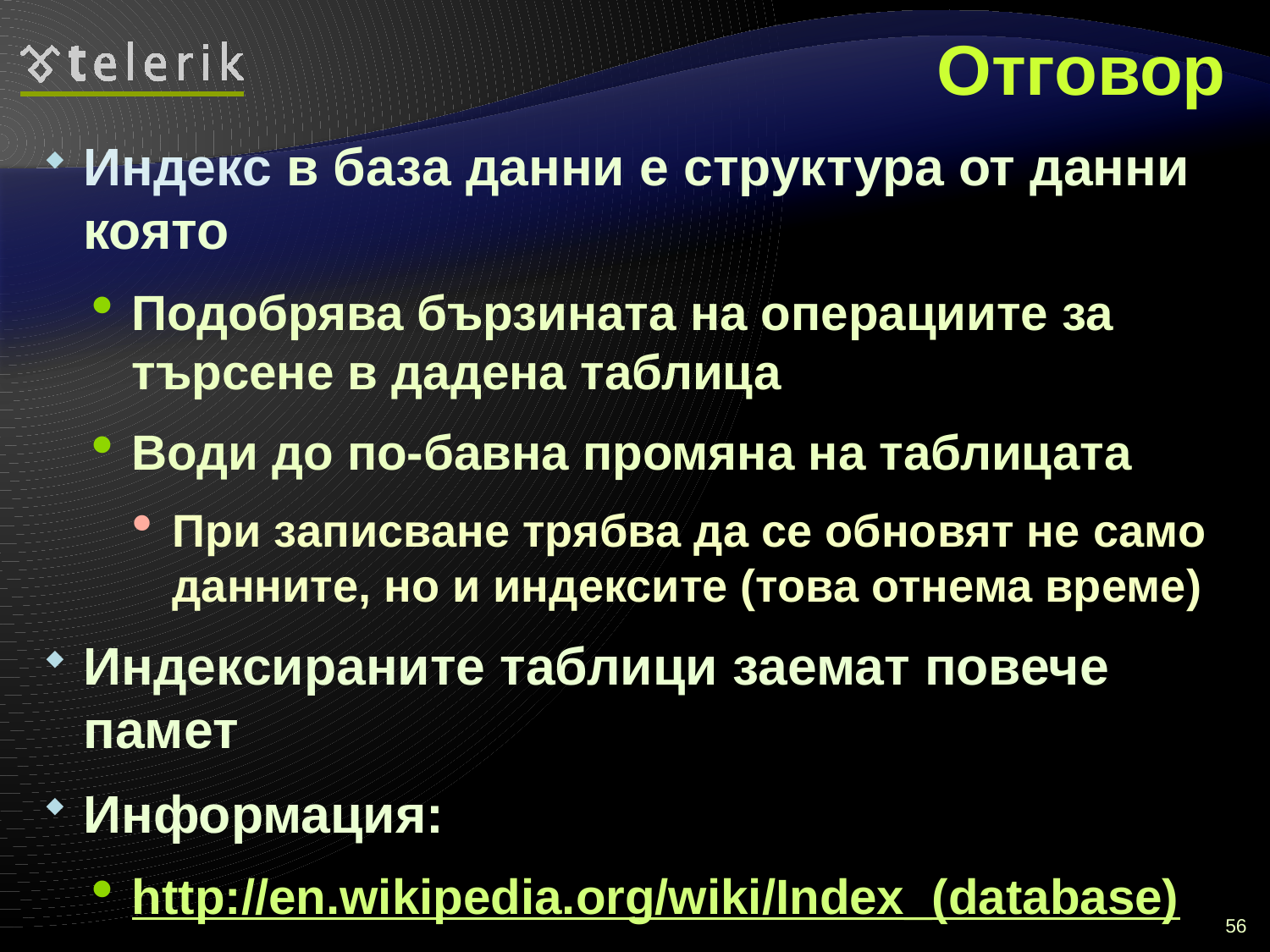

# Отговор
Индекс в база данни е структура от данни която
Подобрява бързината на операциите за търсене в дадена таблица
Води до по-бавна промяна на таблицата
При записване трябва да се обновят не само данните, но и индексите (това отнема време)
Индексираните таблици заемат повече памет
Информация:
http://en.wikipedia.org/wiki/Index_(database)
http://en.wikipedia.org/wiki/Relational_database
56